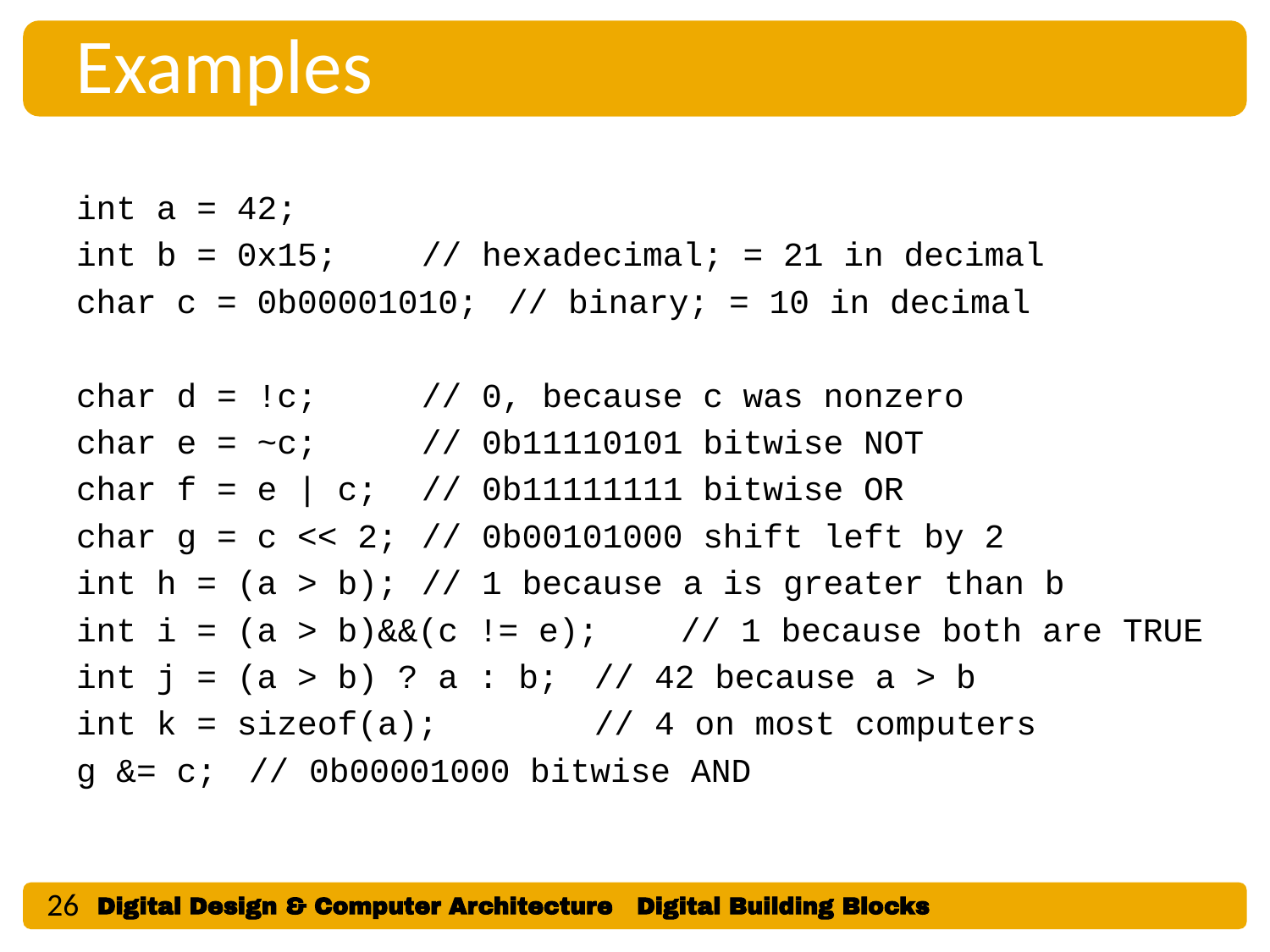

Examples
int a = 42;
int b = 0x15; 		// hexadecimal; = 21 in decimal
char c = 0b00001010; 	// binary; = 10 in decimal

char d = !c; 			// 0, because c was nonzero
char e = ~c; 			// 0b11110101 bitwise NOT
char f = e | c; 		// 0b11111111 bitwise OR
char g = c << 2; 		// 0b00101000 shift left by 2
int h = (a > b); 		// 1 because a is greater than b
int i = (a > b)&&(c != e);	// 1 because both are TRUE
int j = (a > b) ? a : b; 	// 42 because a > b
int k = sizeof(a); 		// 4 on most computers
g &= c; 			// 0b00001000 bitwise AND
26